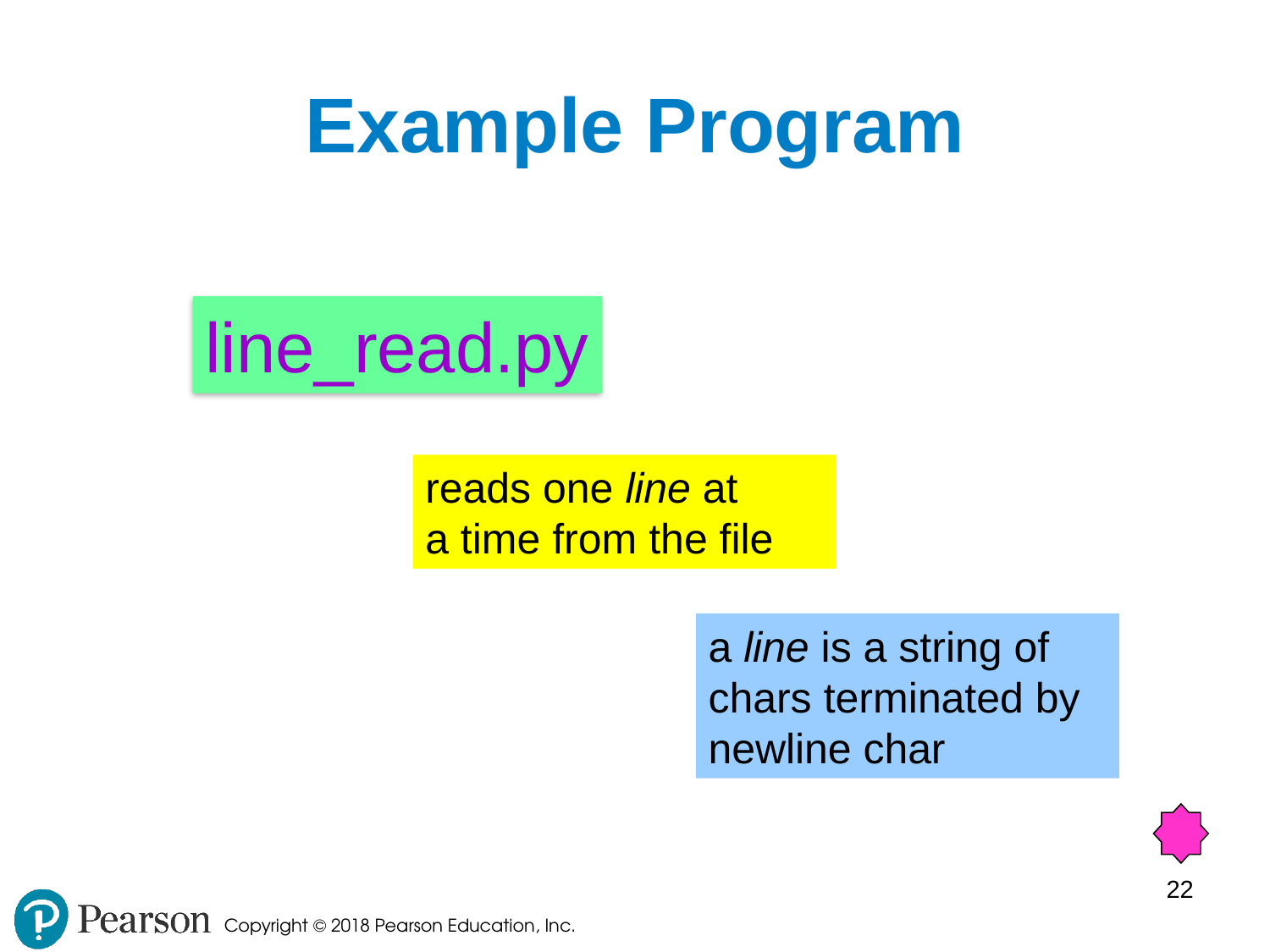

# Example Program
line_read.py
reads one line at
a time from the file
a line is a string of
chars terminated by
newline char

22